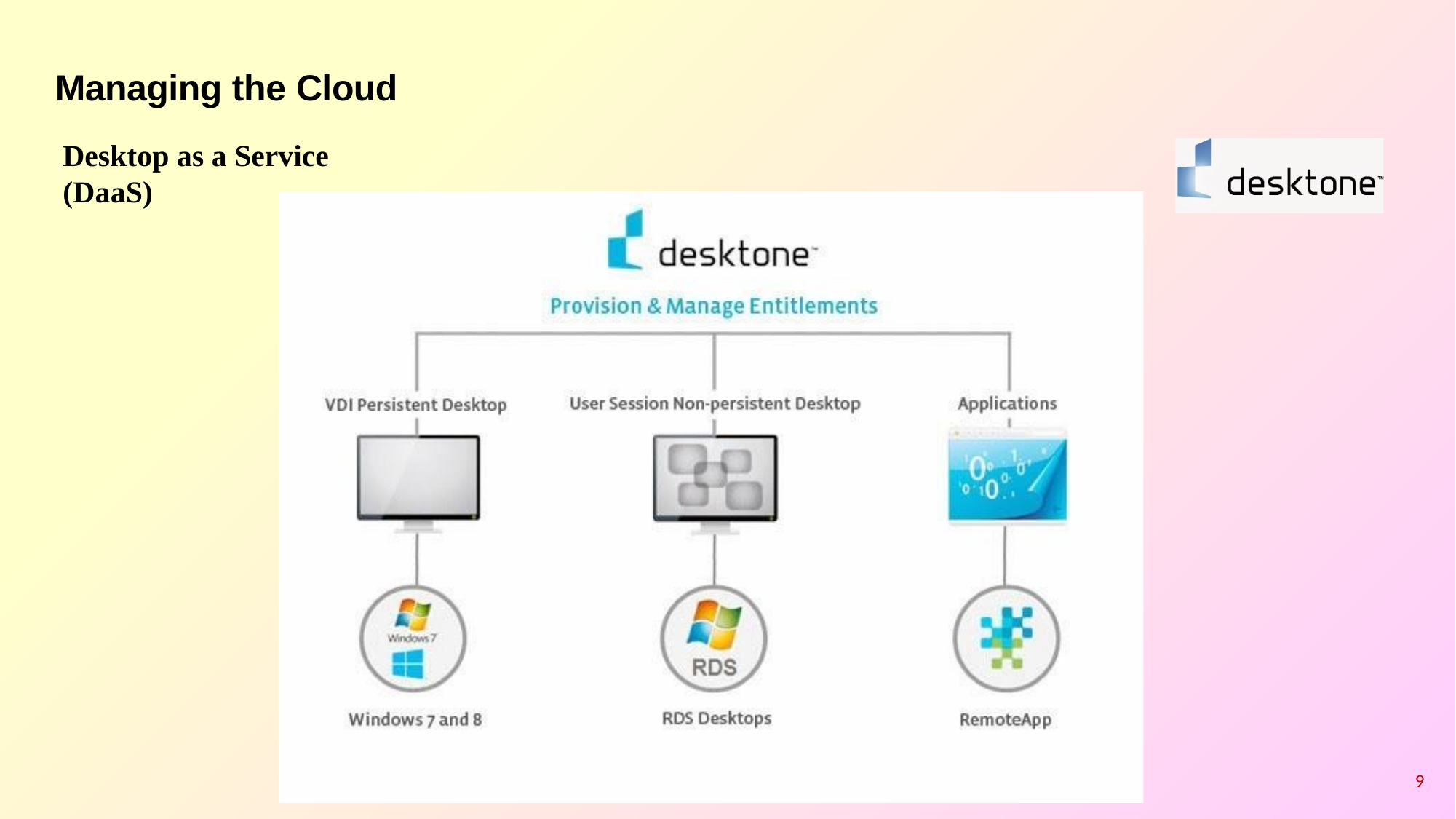

Managing the Cloud
Desktop as a Service (DaaS)

9